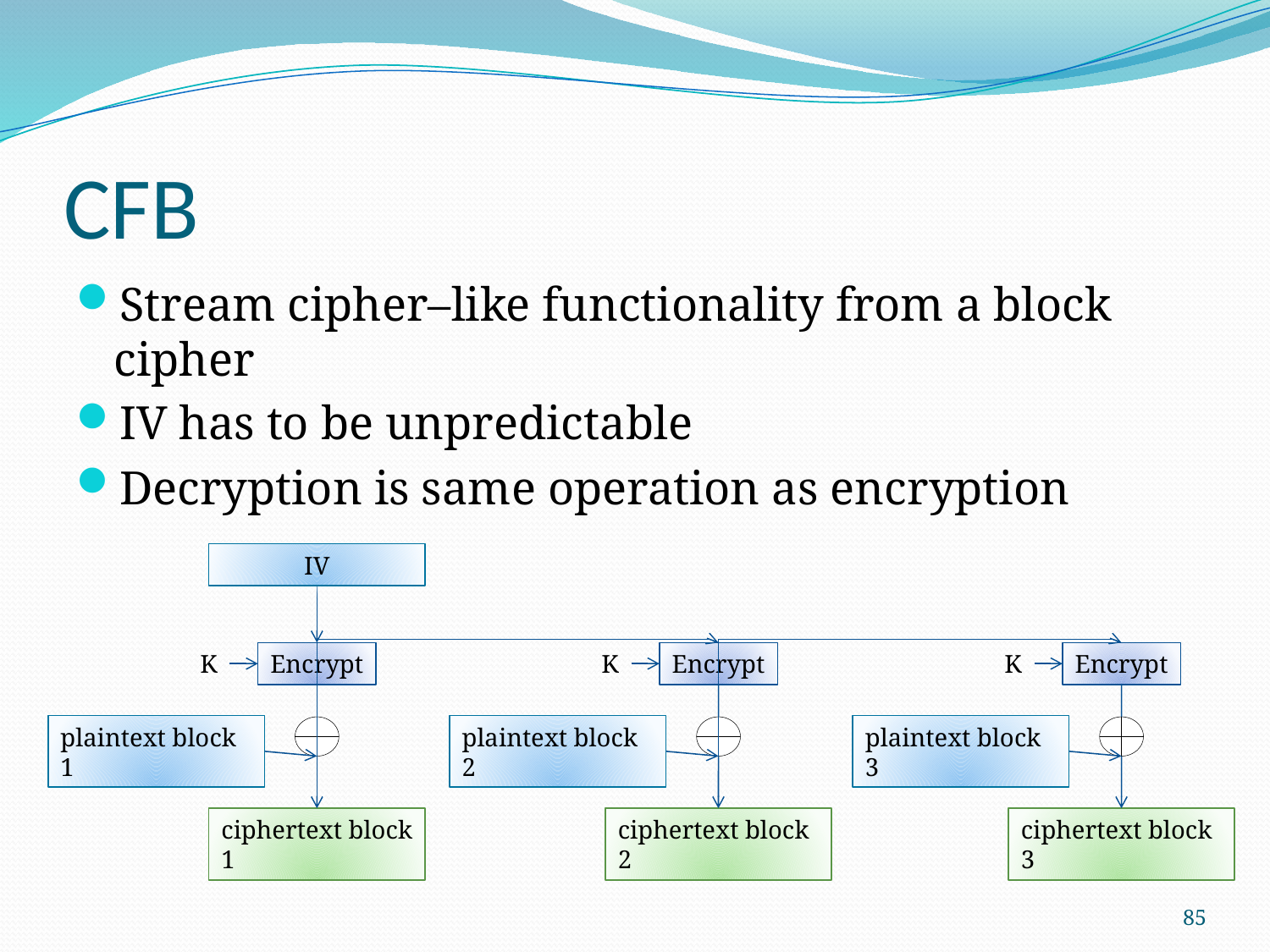

# CFB
Stream cipher–like functionality from a block cipher
IV has to be unpredictable
Decryption is same operation as encryption
IV
K
Encrypt
K
Encrypt
K
Encrypt
plaintext block 1
plaintext block 2
plaintext block 3

ciphertext block 1
ciphertext block 2
ciphertext block 3
85